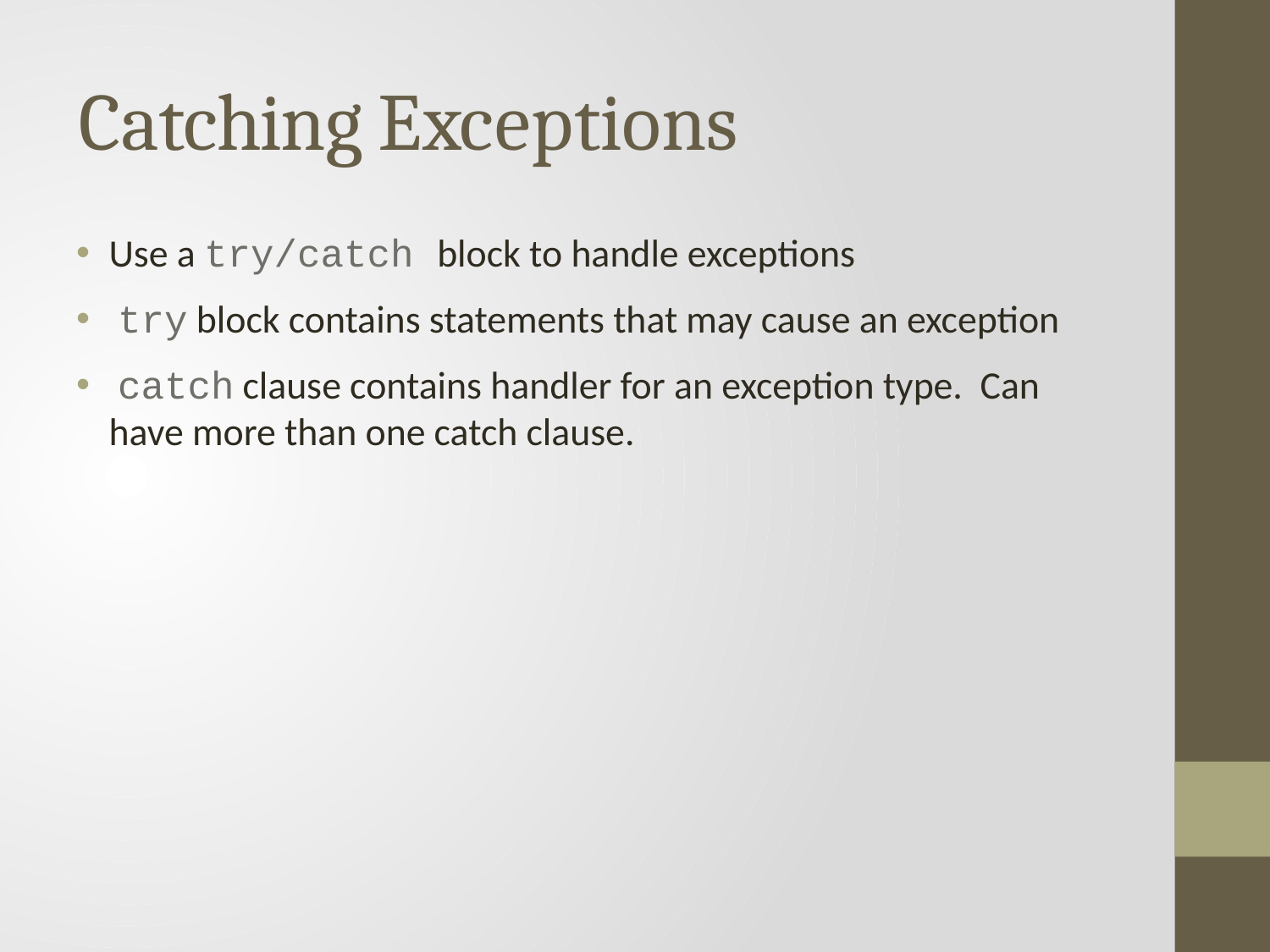

# Catching Exceptions
Use a try/catch block to handle exceptions
 try block contains statements that may cause an exception
 catch clause contains handler for an exception type.  Can have more than one catch clause.